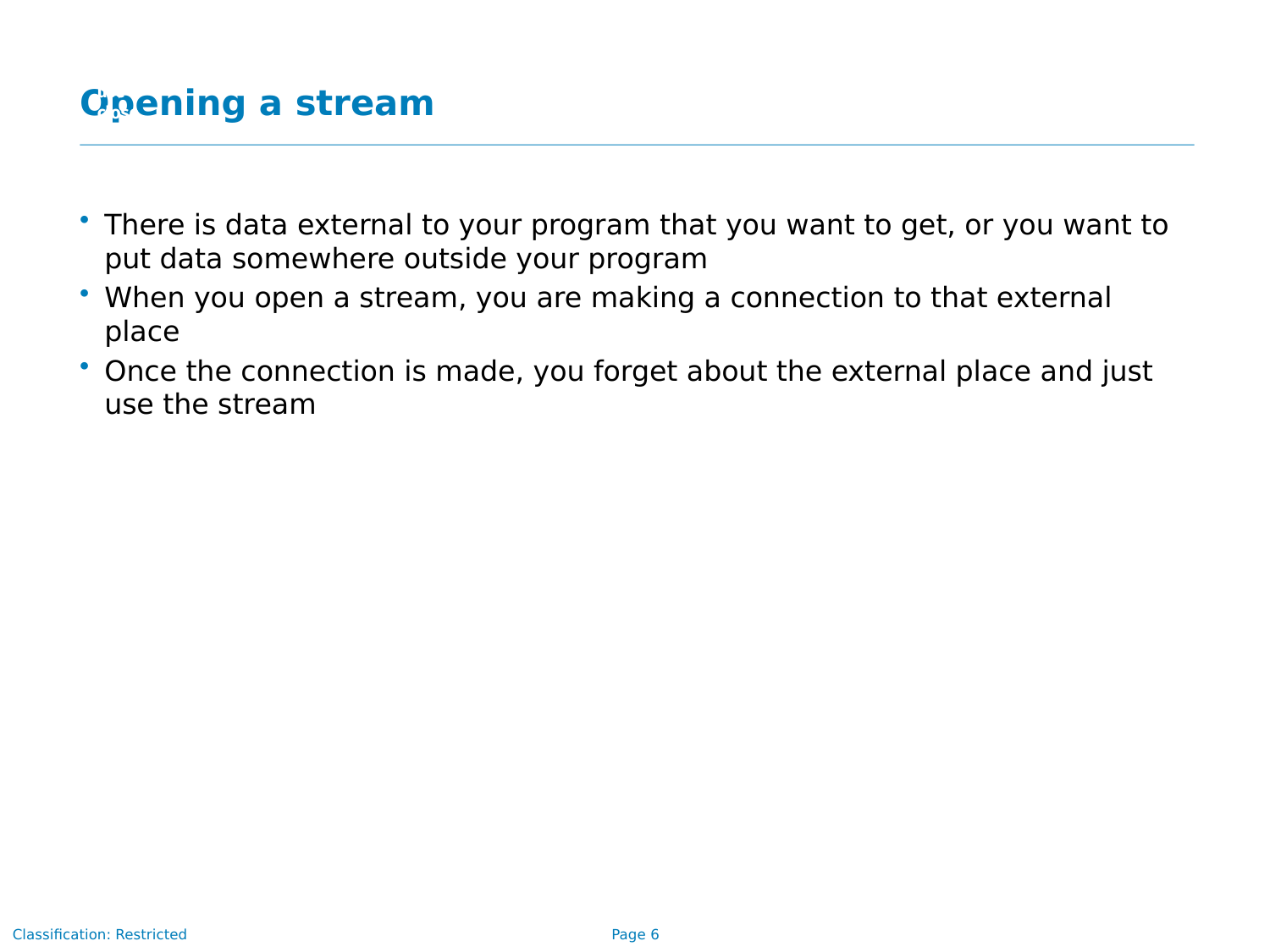

open
use
close
# Opening a stream
There is data external to your program that you want to get, or you want to put data somewhere outside your program
When you open a stream, you are making a connection to that external place
Once the connection is made, you forget about the external place and just use the stream